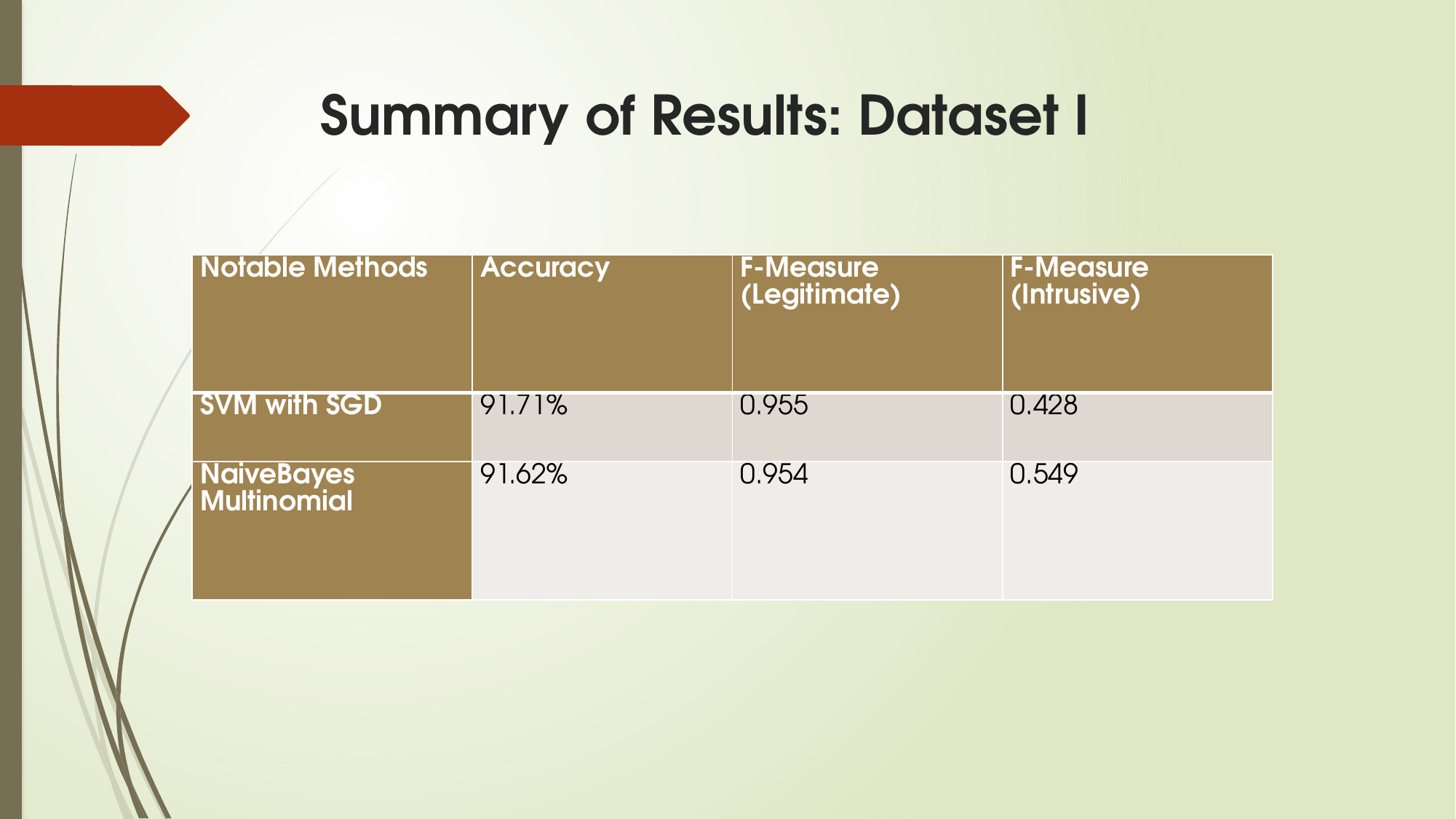

# Summary of Results: Dataset I
| Notable Methods | Accuracy | F-Measure (Legitimate) | F-Measure (Intrusive) |
| --- | --- | --- | --- |
| SVM with SGD | 91.71% | 0.955 | 0.428 |
| NaiveBayes Multinomial | 91.62% | 0.954 | 0.549 |